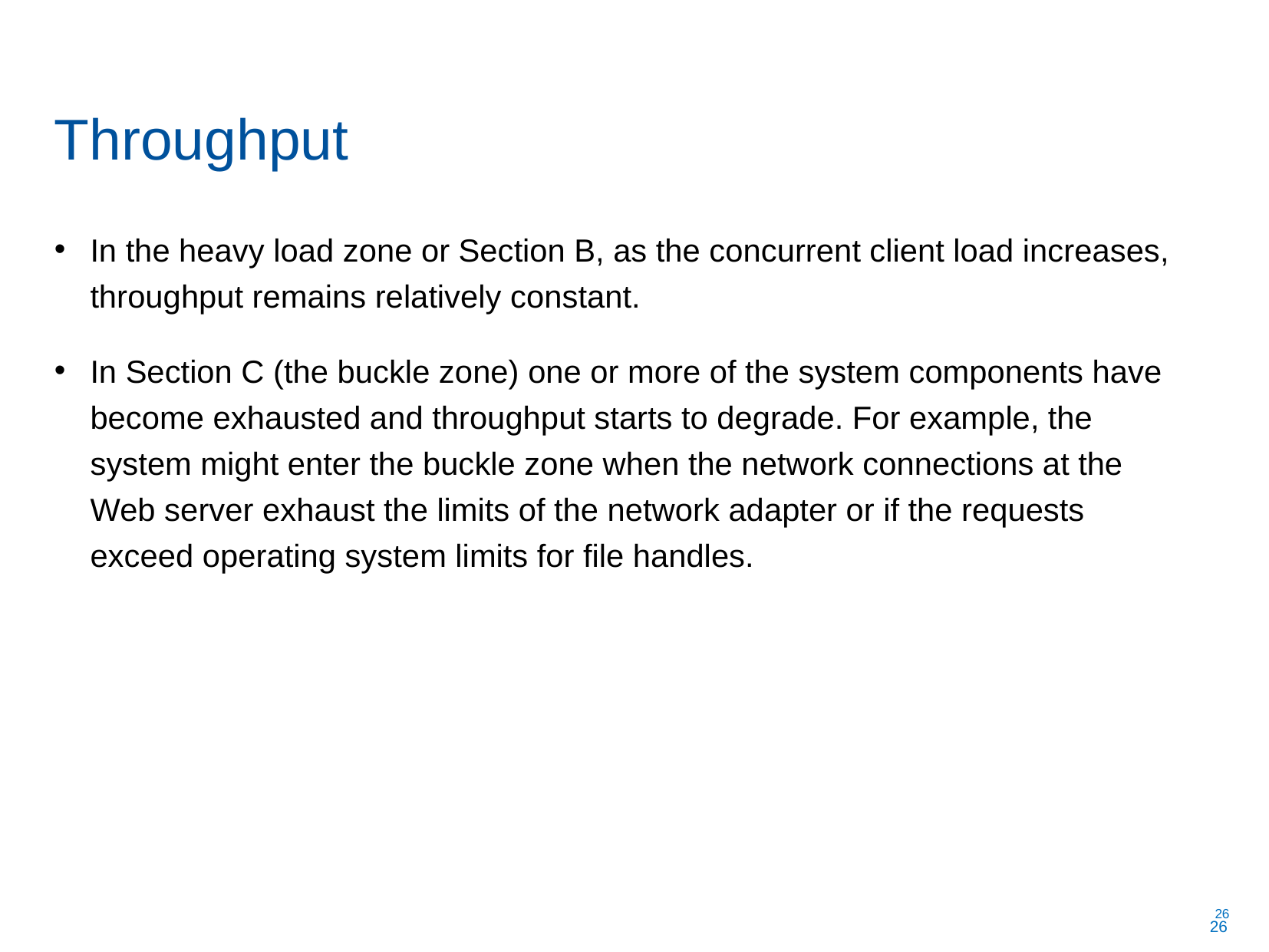

Throughput
In the heavy load zone or Section B, as the concurrent client load increases, throughput remains relatively constant.
In Section C (the buckle zone) one or more of the system components have become exhausted and throughput starts to degrade. For example, the system might enter the buckle zone when the network connections at the Web server exhaust the limits of the network adapter or if the requests exceed operating system limits for file handles.